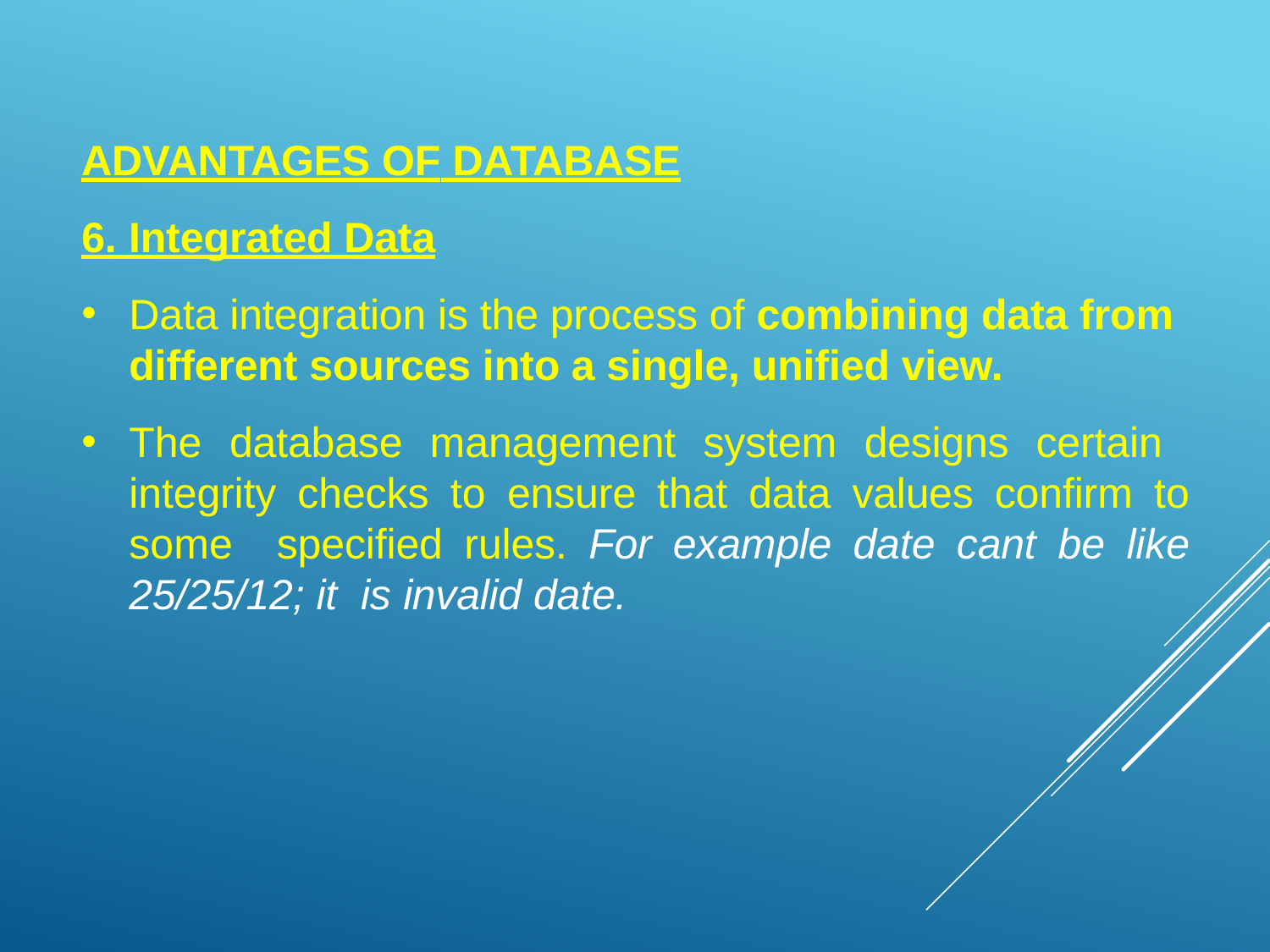

ADVANTAGES OF DATABASE
6. Integrated Data
Data integration is the process of combining data from different sources into a single, unified view.
The database management system designs certain  integrity checks to ensure that data values confirm to some  specified rules. For example date cant be like 25/25/12; it  is invalid date.